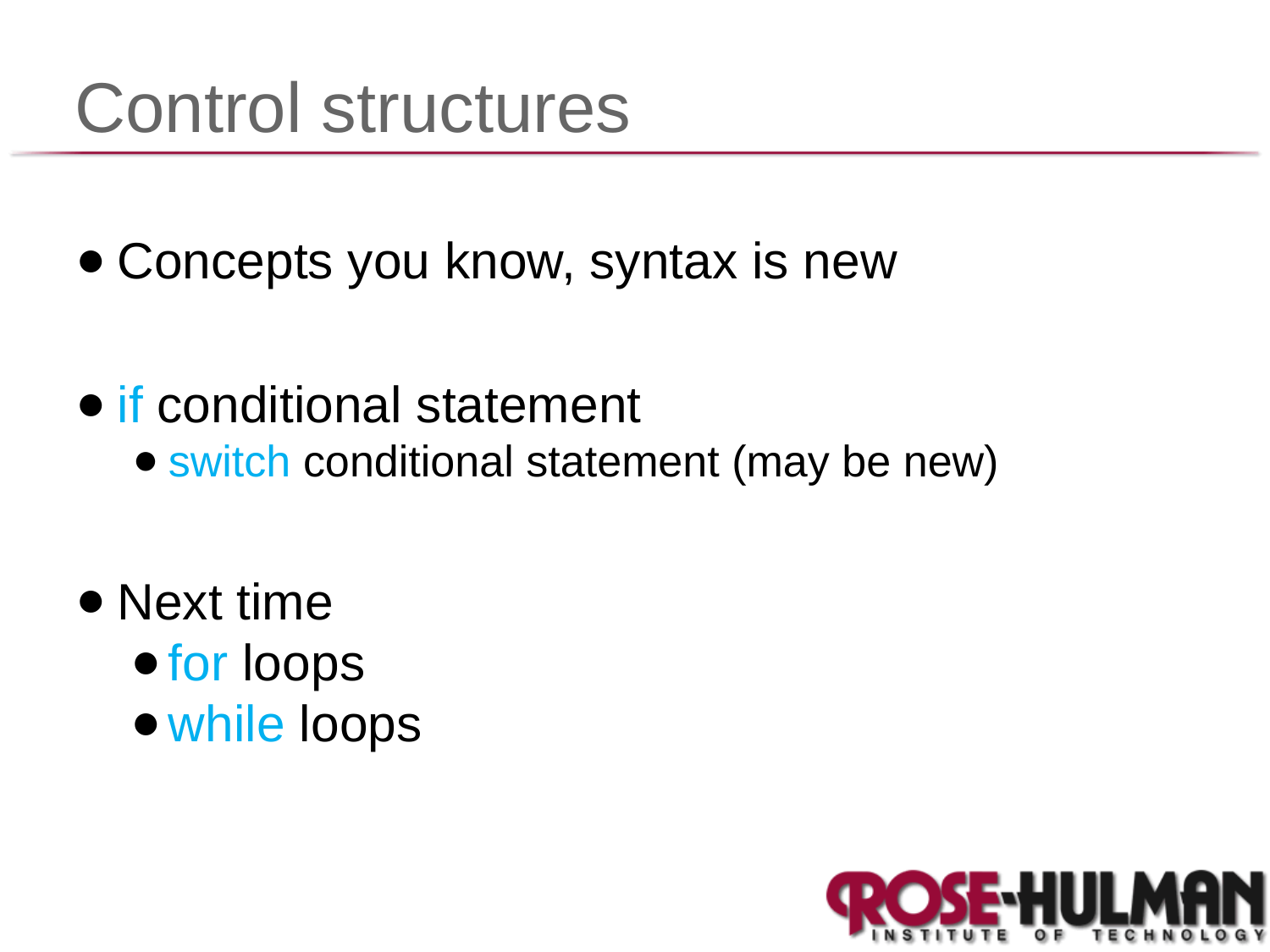

# Control structures
Concepts you know, syntax is new

if conditional statement
switch conditional statement (may be new)

Next time
for loops
while loops